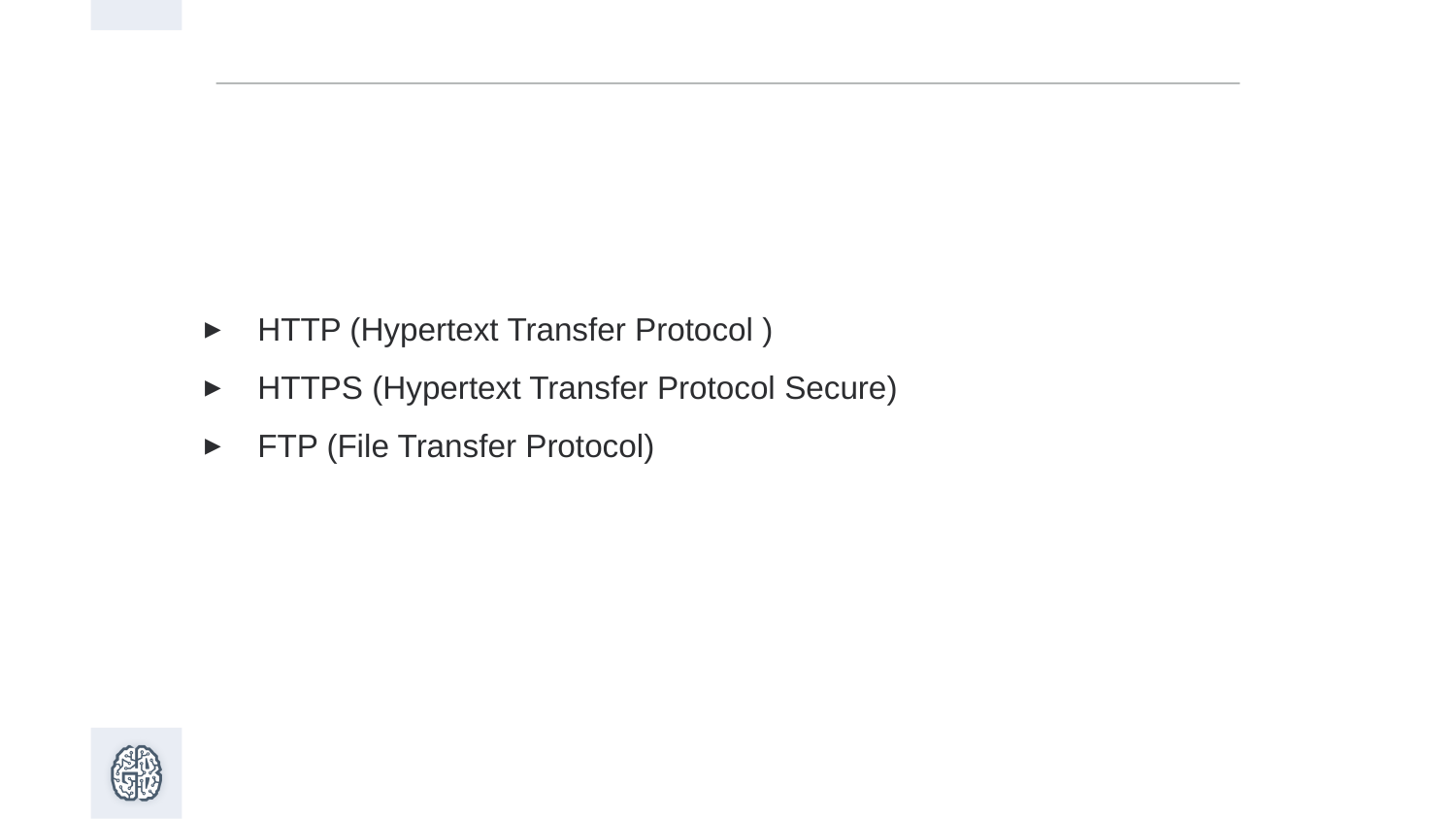

HTTP (Hypertext Transfer Protocol )
HTTPS (Hypertext Transfer Protocol Secure)
FTP (File Transfer Protocol)